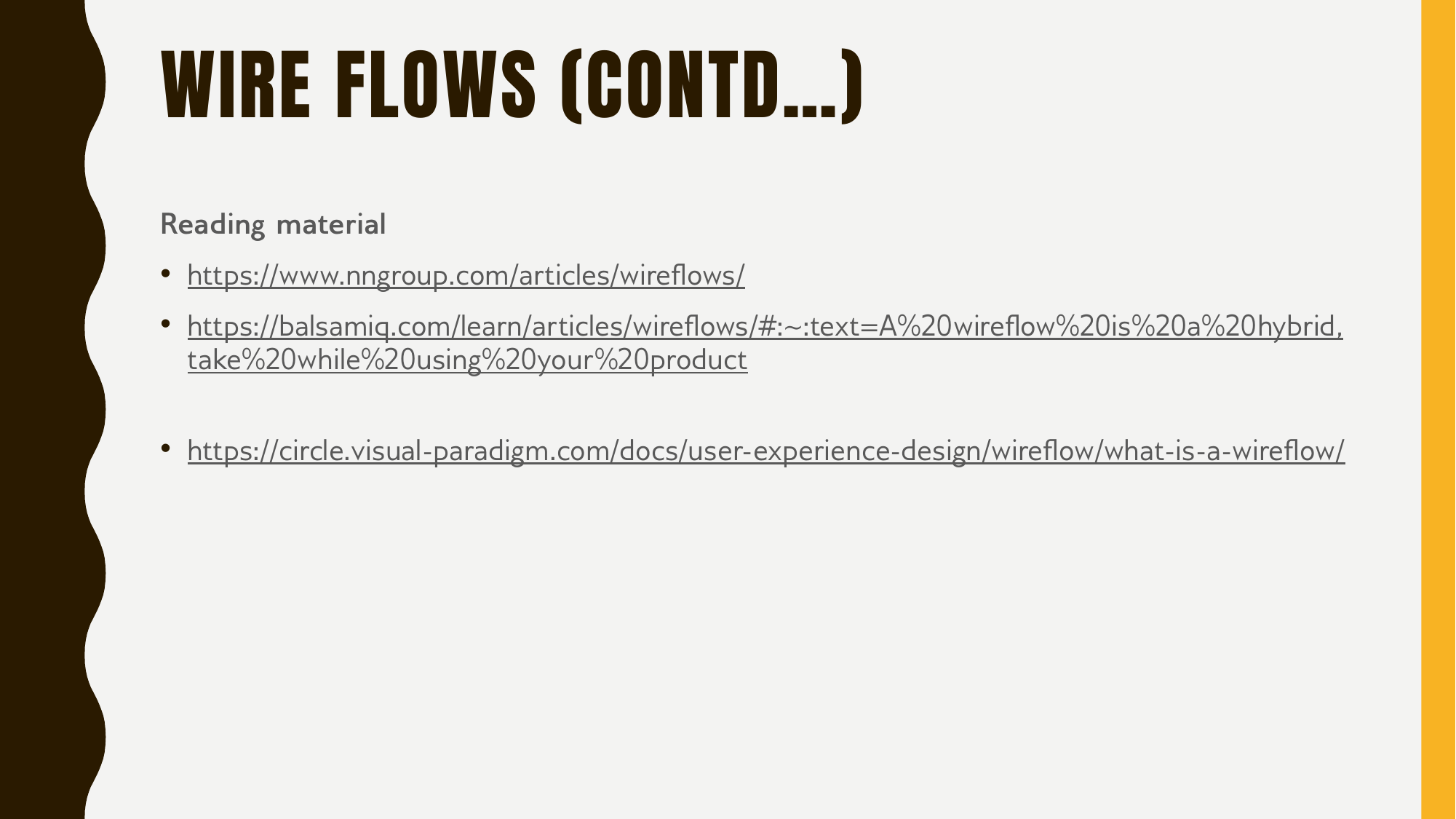

# Wire flows (Contd…)
Reading material
https://www.nngroup.com/articles/wireflows/
https://balsamiq.com/learn/articles/wireflows/#:~:text=A%20wireflow%20is%20a%20hybrid,take%20while%20using%20your%20product
https://circle.visual-paradigm.com/docs/user-experience-design/wireflow/what-is-a-wireflow/